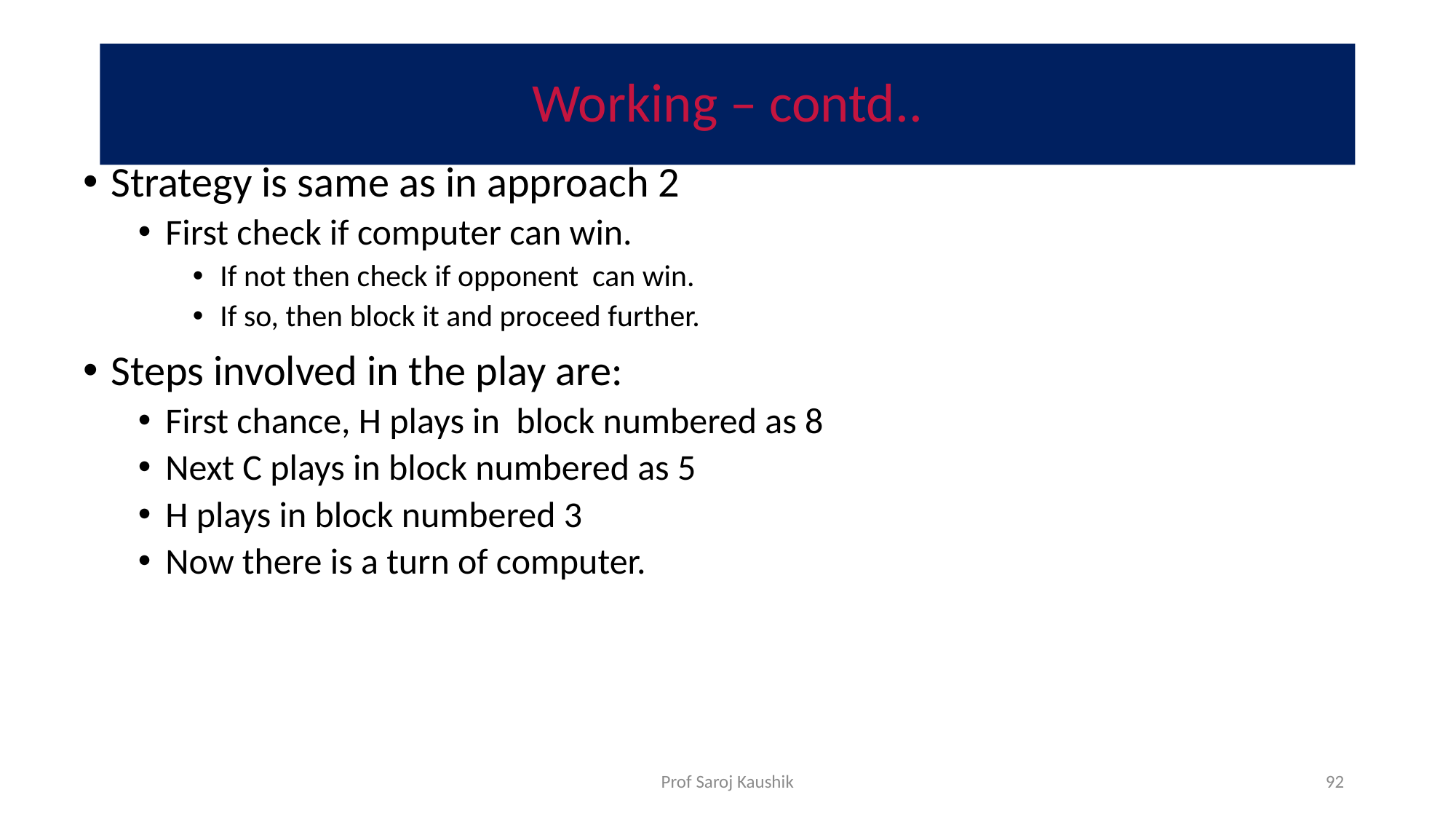

# Working – contd..
Strategy is same as in approach 2
First check if computer can win.
If not then check if opponent  can win.
If so, then block it and proceed further.
Steps involved in the play are:
First chance, H plays in  block numbered as 8
Next C plays in block numbered as 5
H plays in block numbered 3
Now there is a turn of computer.
Prof Saroj Kaushik
92